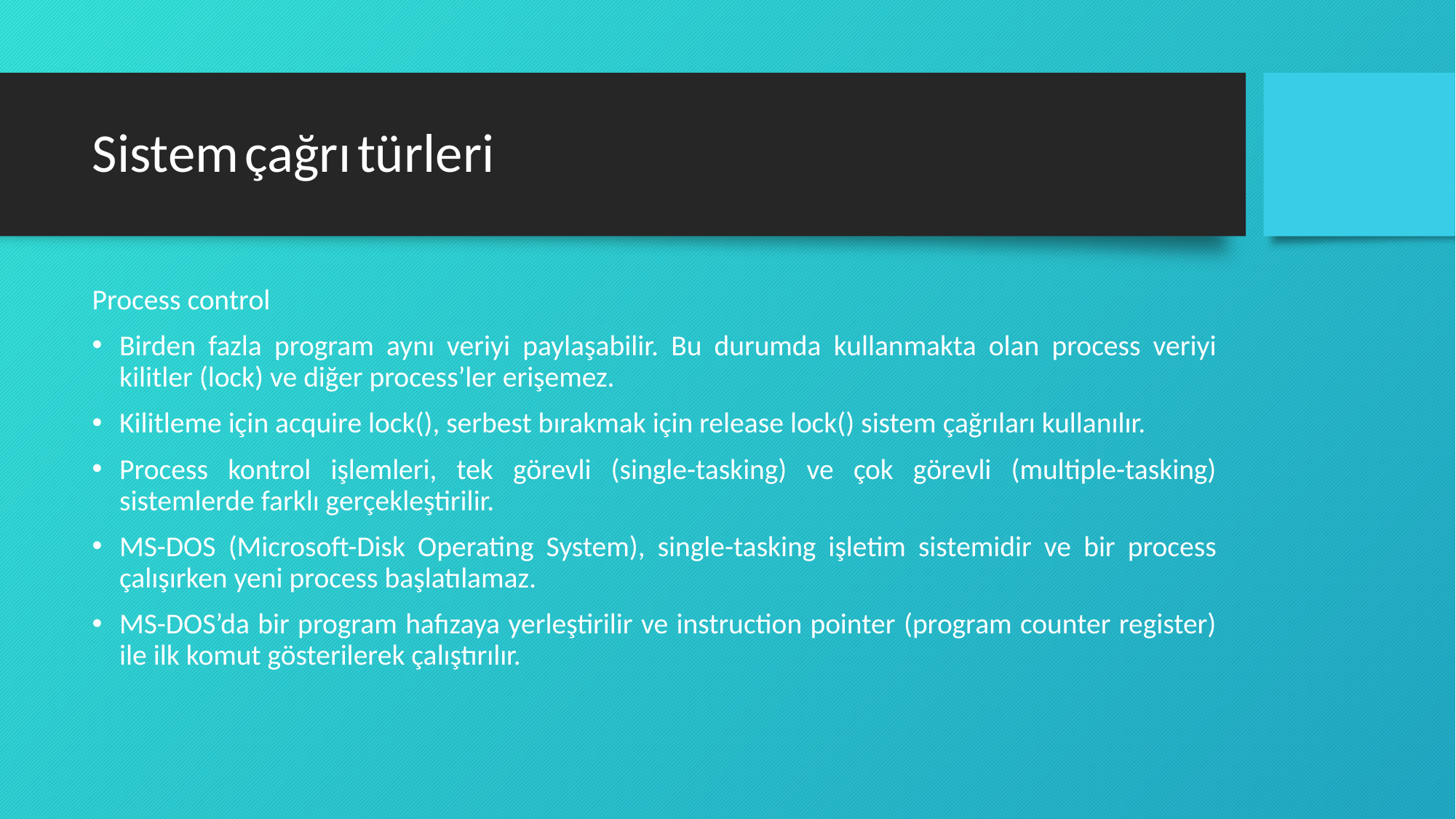

# Sistem çağrı türleri
Process control
Birden fazla program aynı veriyi paylaşabilir. Bu durumda kullanmakta olan process veriyi kilitler (lock) ve diğer process’ler erişemez.
Kilitleme için acquire lock(), serbest bırakmak için release lock() sistem çağrıları kullanılır.
Process kontrol işlemleri, tek görevli (single-tasking) ve çok görevli (multiple-tasking) sistemlerde farklı gerçekleştirilir.
MS-DOS (Microsoft-Disk Operating System), single-tasking işletim sistemidir ve bir process çalışırken yeni process başlatılamaz.
MS-DOS’da bir program hafızaya yerleştirilir ve instruction pointer (program counter register) ile ilk komut gösterilerek çalıştırılır.